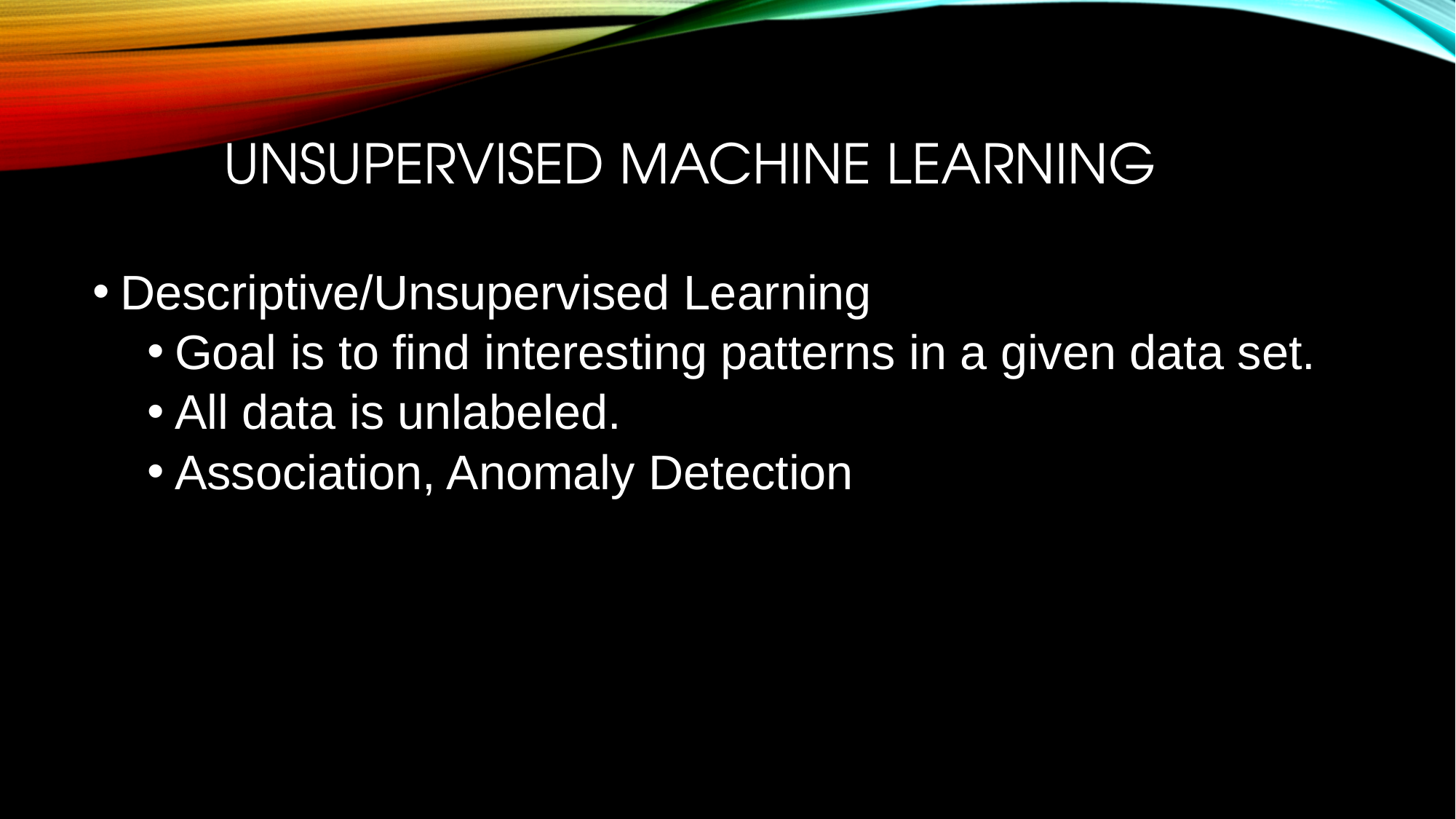

# Unsupervised machine learning
Descriptive/Unsupervised Learning
Goal is to find interesting patterns in a given data set.
All data is unlabeled.
Association, Anomaly Detection